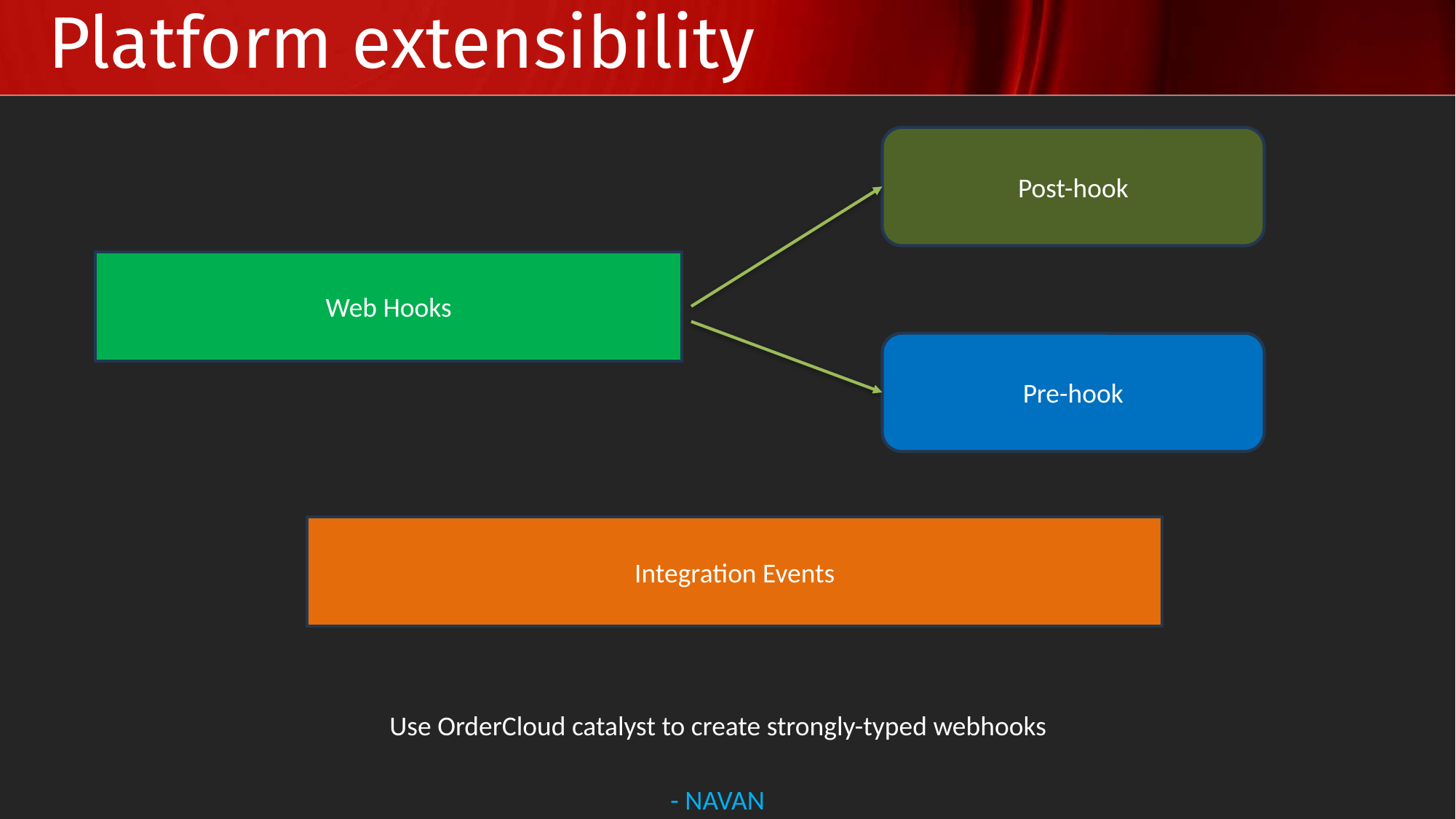

# Platform extensibility
Post-hook
Web Hooks
Pre-hook
Integration Events
Use OrderCloud catalyst to create strongly-typed webhooks
- NAVAN